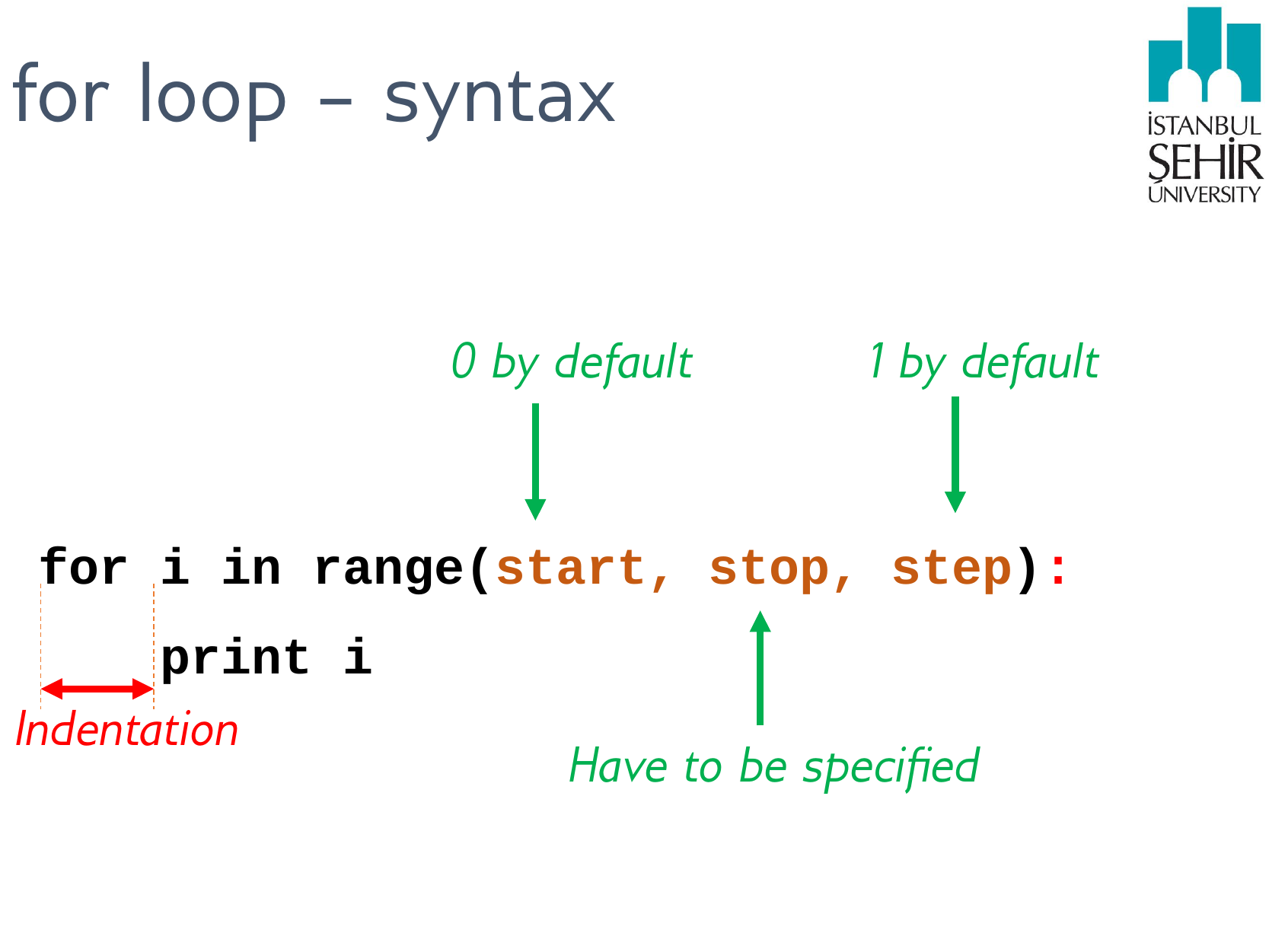

# for loop – syntax
0 by default
1 by default
for i in range(start, stop, step):
    print i
Indentation
Have to be specified